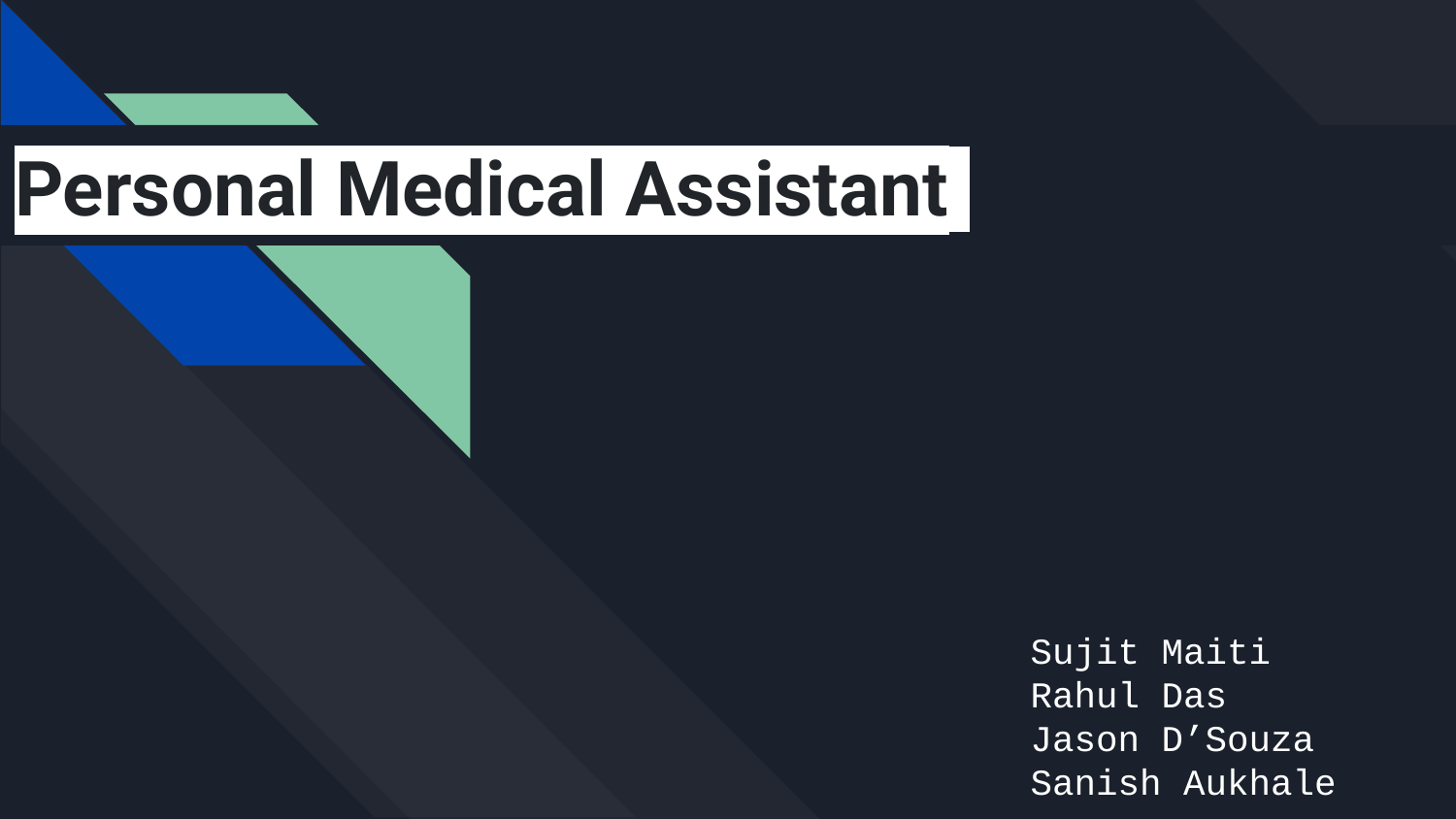

# Personal Medical Assistant
Sujit Maiti
Rahul Das
Jason D’Souza
Sanish Aukhale